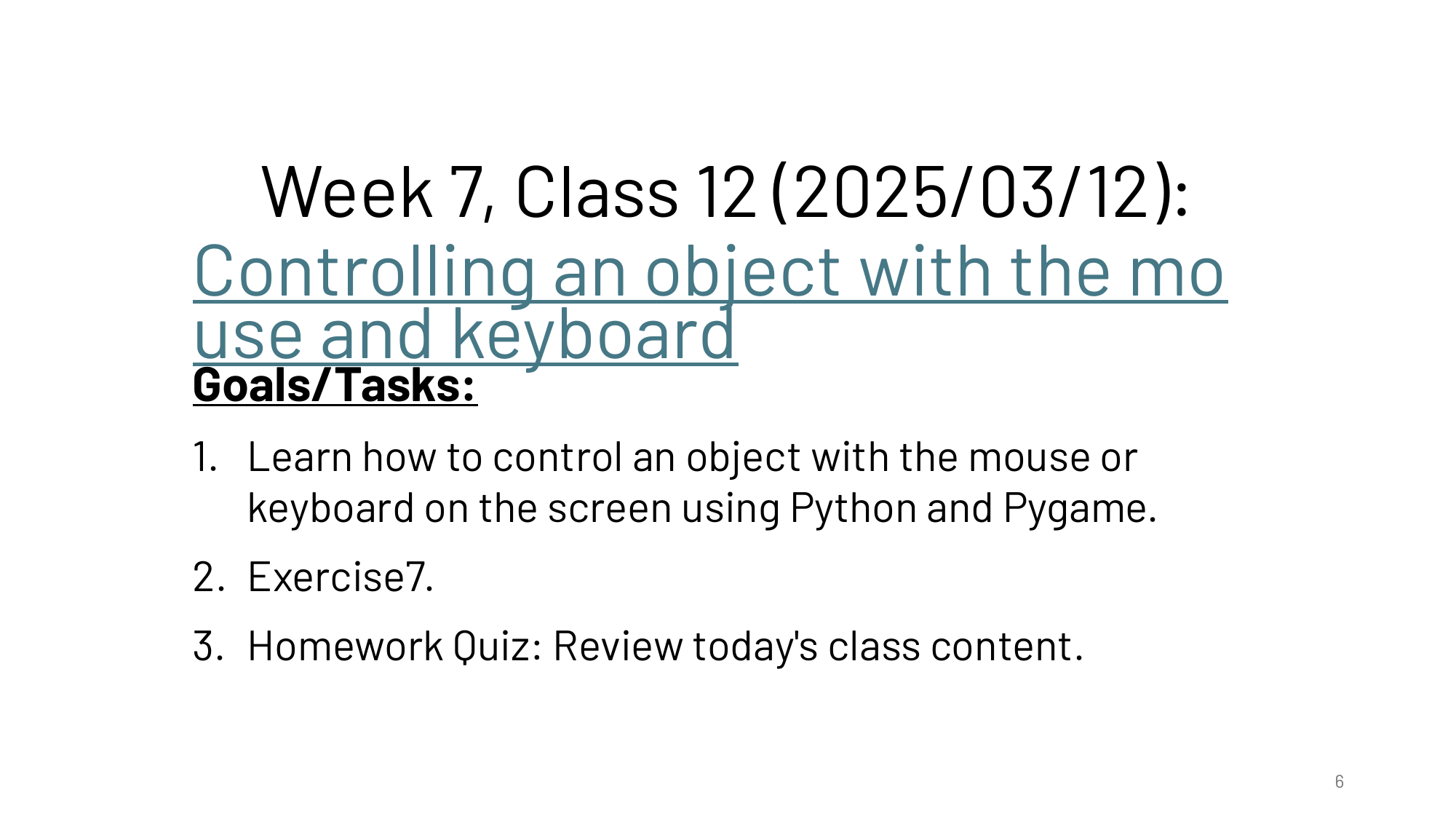

# Week 7, Class 12 (2025/03/12): Controlling an object with the mouse and keyboard
Goals/Tasks:
Learn how to control an object with the mouse or keyboard on the screen using Python and Pygame.
Exercise7.
Homework Quiz: Review today's class content.
6